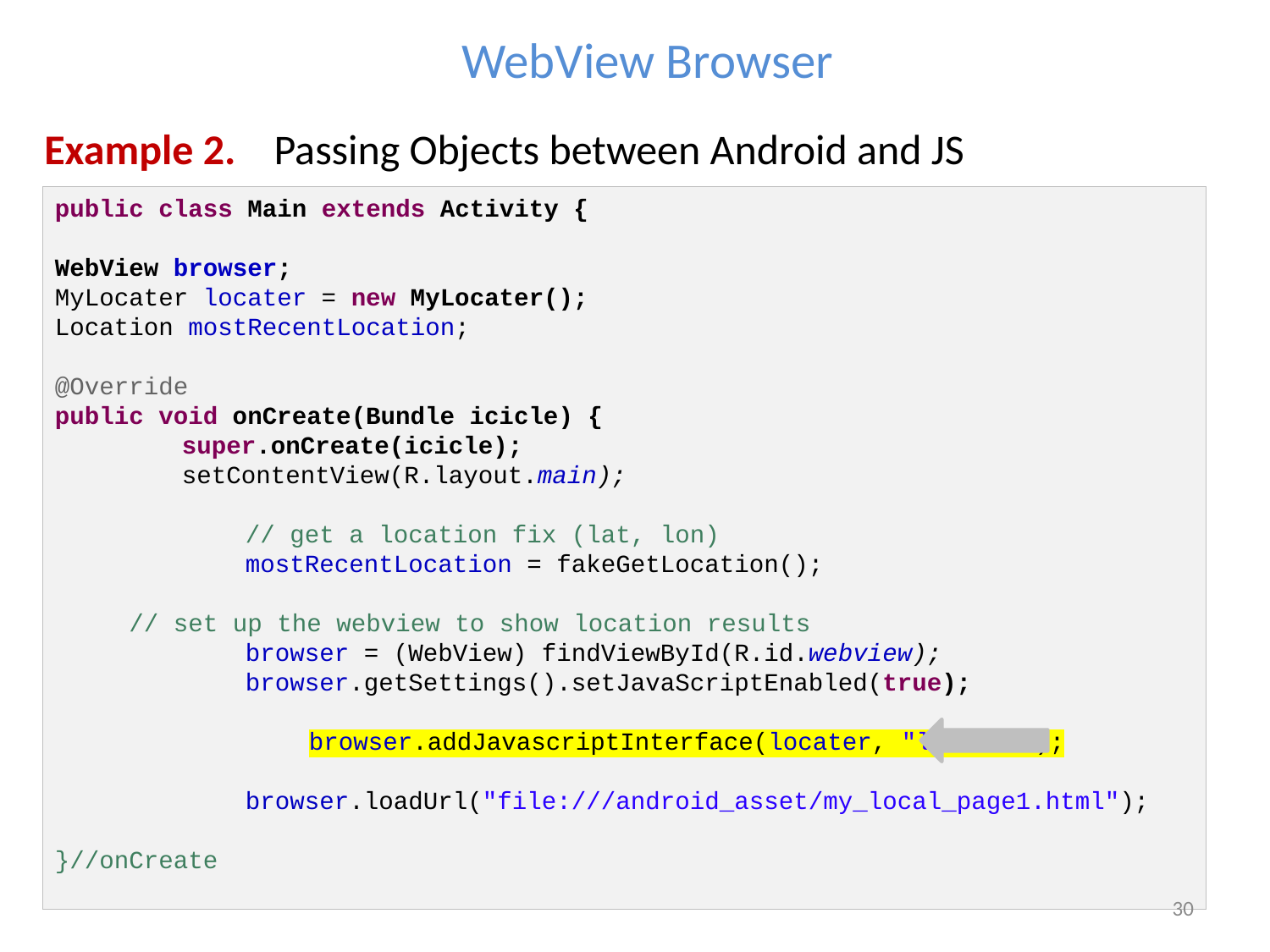

WebView Browser

Example 2.    Passing Objects between Android and JS
public class Main extends Activity {

WebView browser;
MyLocater locater = new MyLocater();
Location mostRecentLocation;

@Override
public void onCreate(Bundle icicle) {
    	super.onCreate(icicle);
    	setContentView(R.layout.main);

	// get a location fix (lat, lon)
	mostRecentLocation = fakeGetLocation();

     // set up the webview to show location results
	browser = (WebView) findViewById(R.id.webview);
	browser.getSettings().setJavaScriptEnabled(true);

		browser.addJavascriptInterface(locater, "locater");

	browser.loadUrl("file:///android_asset/my_local_page1.html");

}//onCreate

30